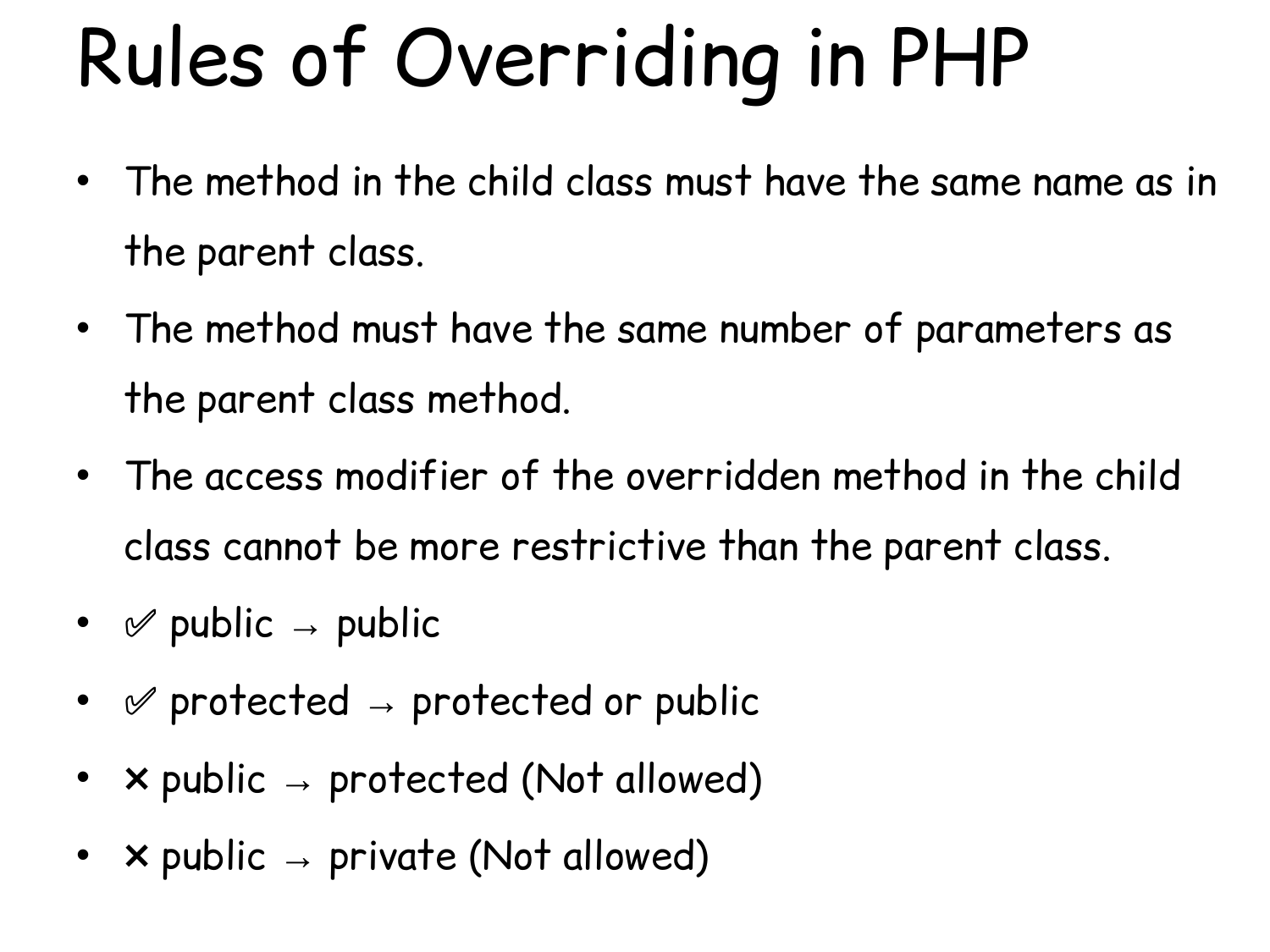

# Rules of Overriding in PHP
The method in the child class must have the same name as in the parent class.
The method must have the same number of parameters as the parent class method.
The access modifier of the overridden method in the child class cannot be more restrictive than the parent class.
✅ public → public
✅ protected → protected or public
❌ public → protected (Not allowed)
❌ public → private (Not allowed)
30